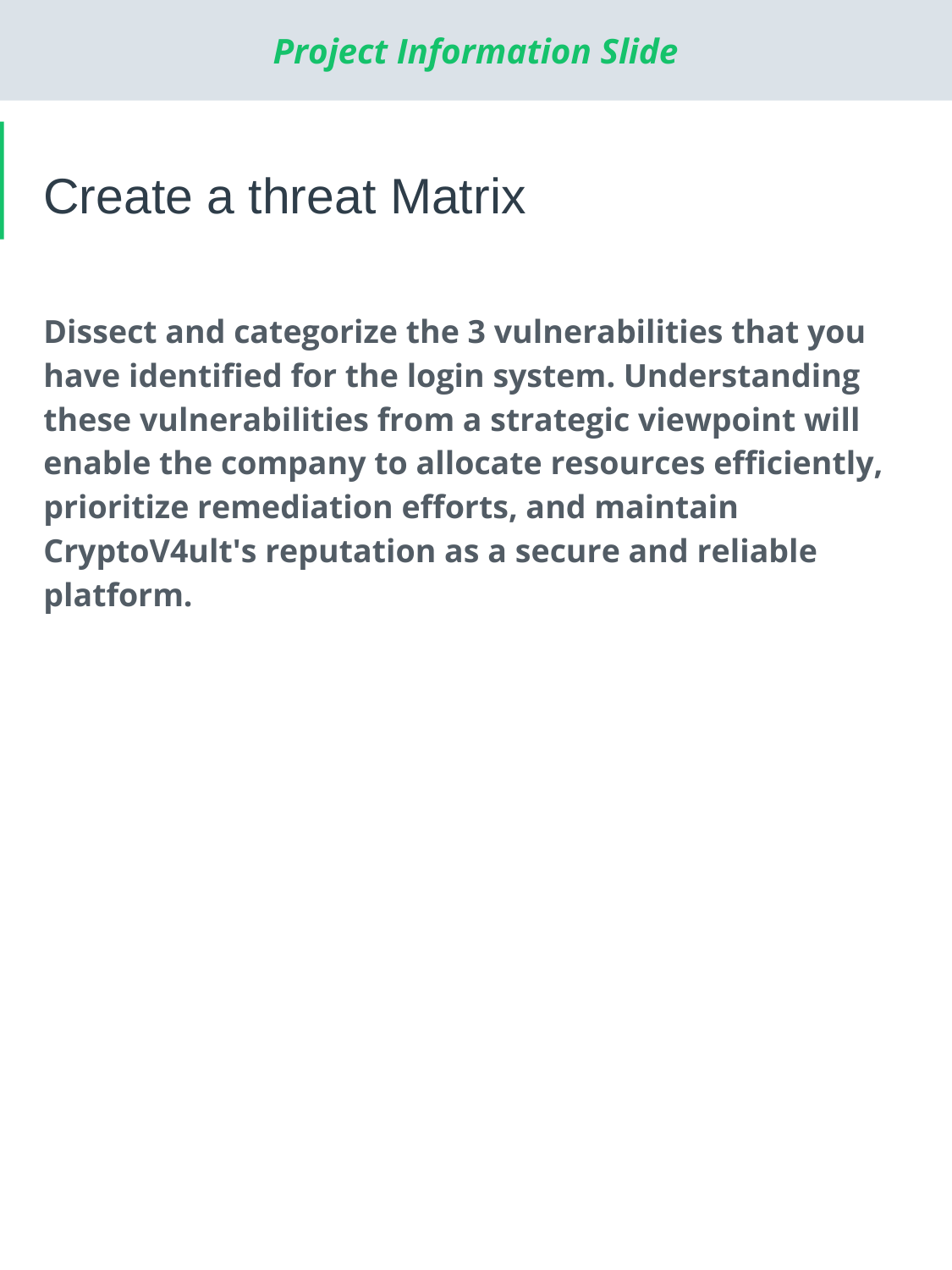

# Create a threat Matrix
Dissect and categorize the 3 vulnerabilities that you have identified for the login system. Understanding these vulnerabilities from a strategic viewpoint will enable the company to allocate resources efficiently, prioritize remediation efforts, and maintain CryptoV4ult's reputation as a secure and reliable platform.